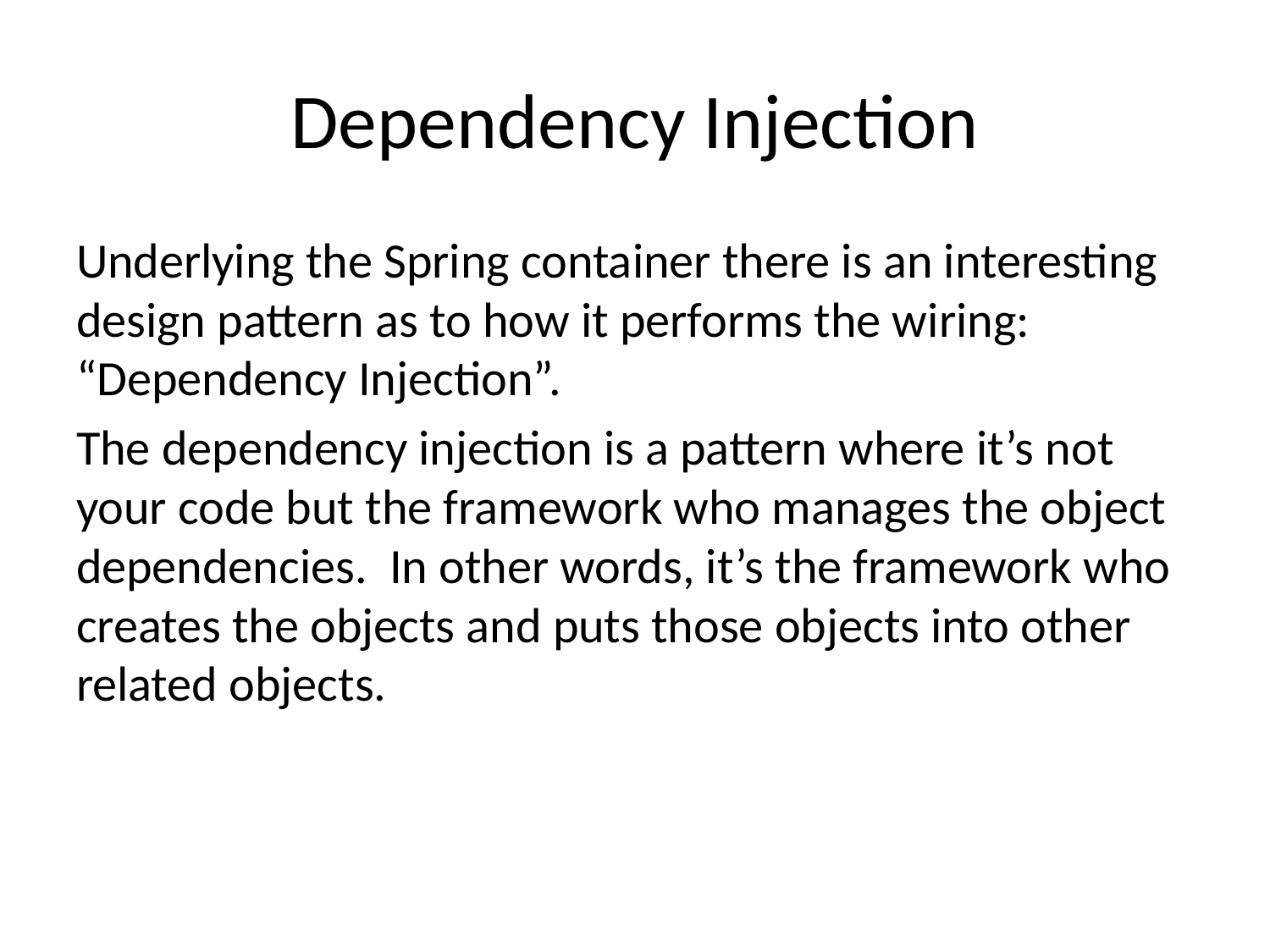

# Dependency Injection
Underlying the Spring container there is an interesting design pattern as to how it performs the wiring: “Dependency Injection”.
The dependency injection is a pattern where it’s not your code but the framework who manages the object dependencies.  In other words, it’s the framework who creates the objects and puts those objects into other related objects.